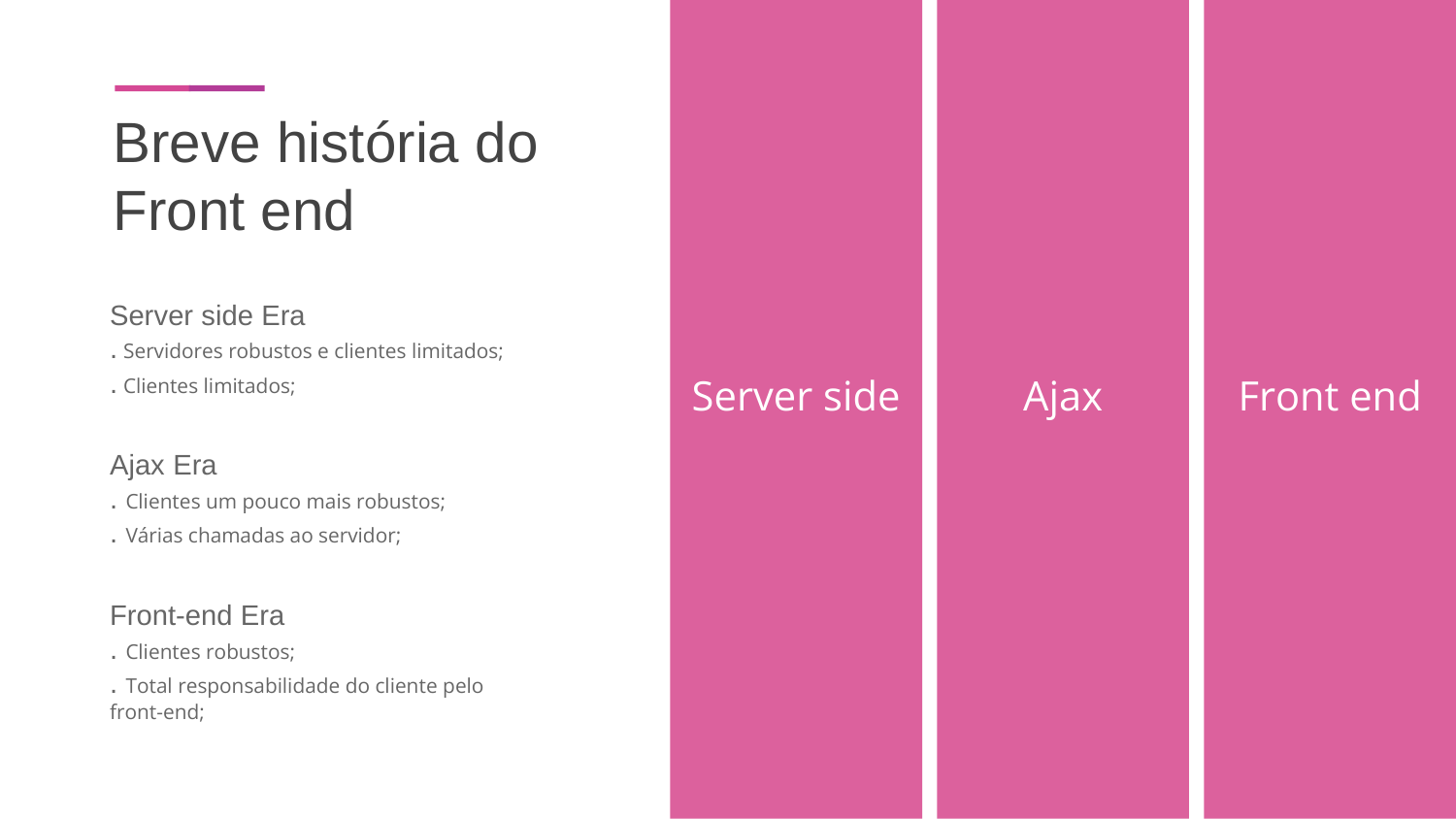

Breve história do Front end
Server side Era
. Servidores robustos e clientes limitados;
. Clientes limitados;

Ajax Era
. Clientes um pouco mais robustos;
. Várias chamadas ao servidor;

Front-end Era
. Clientes robustos;
. Total responsabilidade do cliente pelo front-end;
Server side
Ajax
Front end